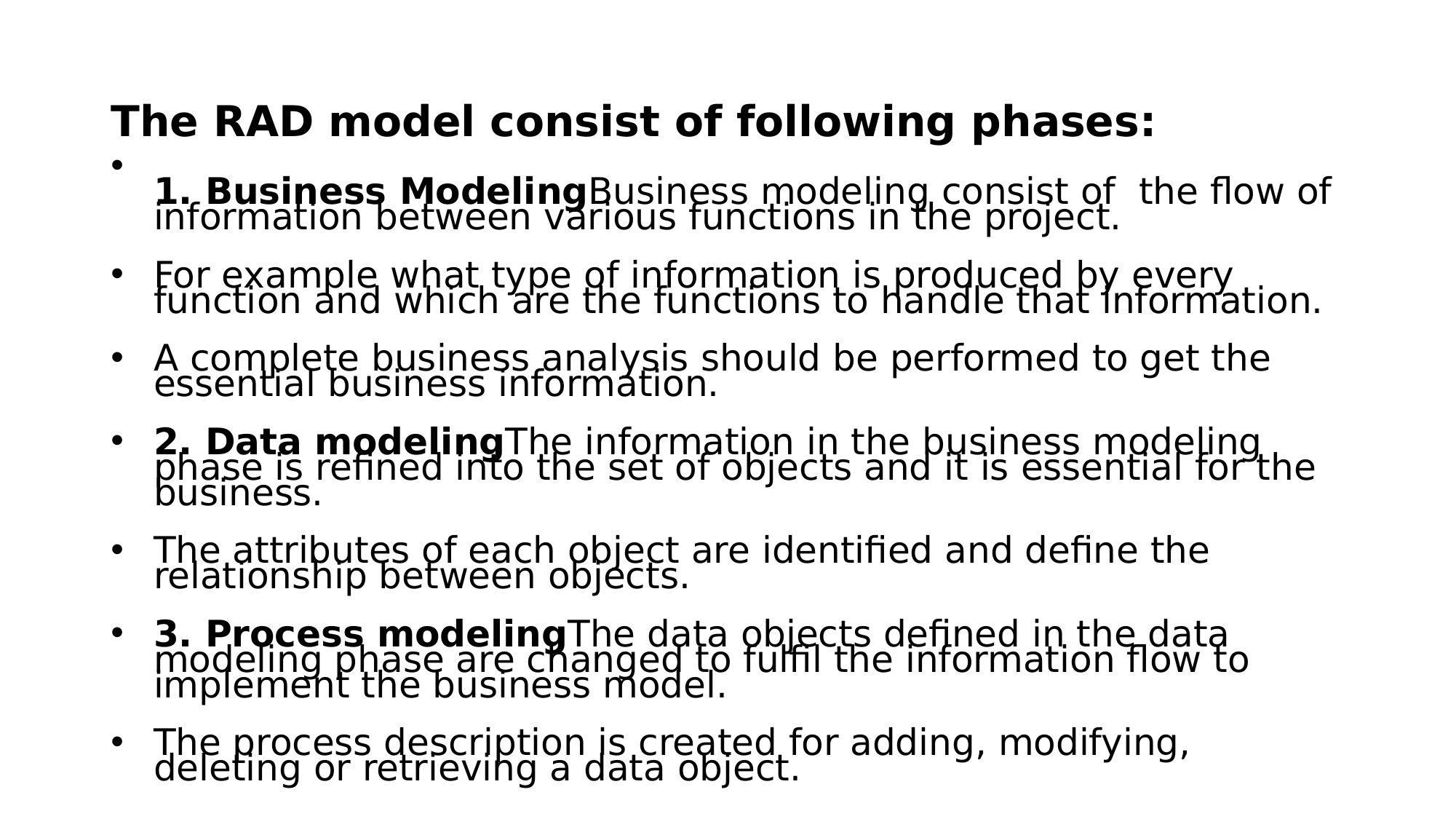

# The RAD model consist of following phases:
1. Business ModelingBusiness modeling consist of  the flow of information between various functions in the project.
For example what type of information is produced by every function and which are the functions to handle that information.
A complete business analysis should be performed to get the essential business information.
2. Data modelingThe information in the business modeling phase is refined into the set of objects and it is essential for the business.
The attributes of each object are identified and define the relationship between objects.
3. Process modelingThe data objects defined in the data modeling phase are changed to fulfil the information flow to implement the business model.
The process description is created for adding, modifying, deleting or retrieving a data object.